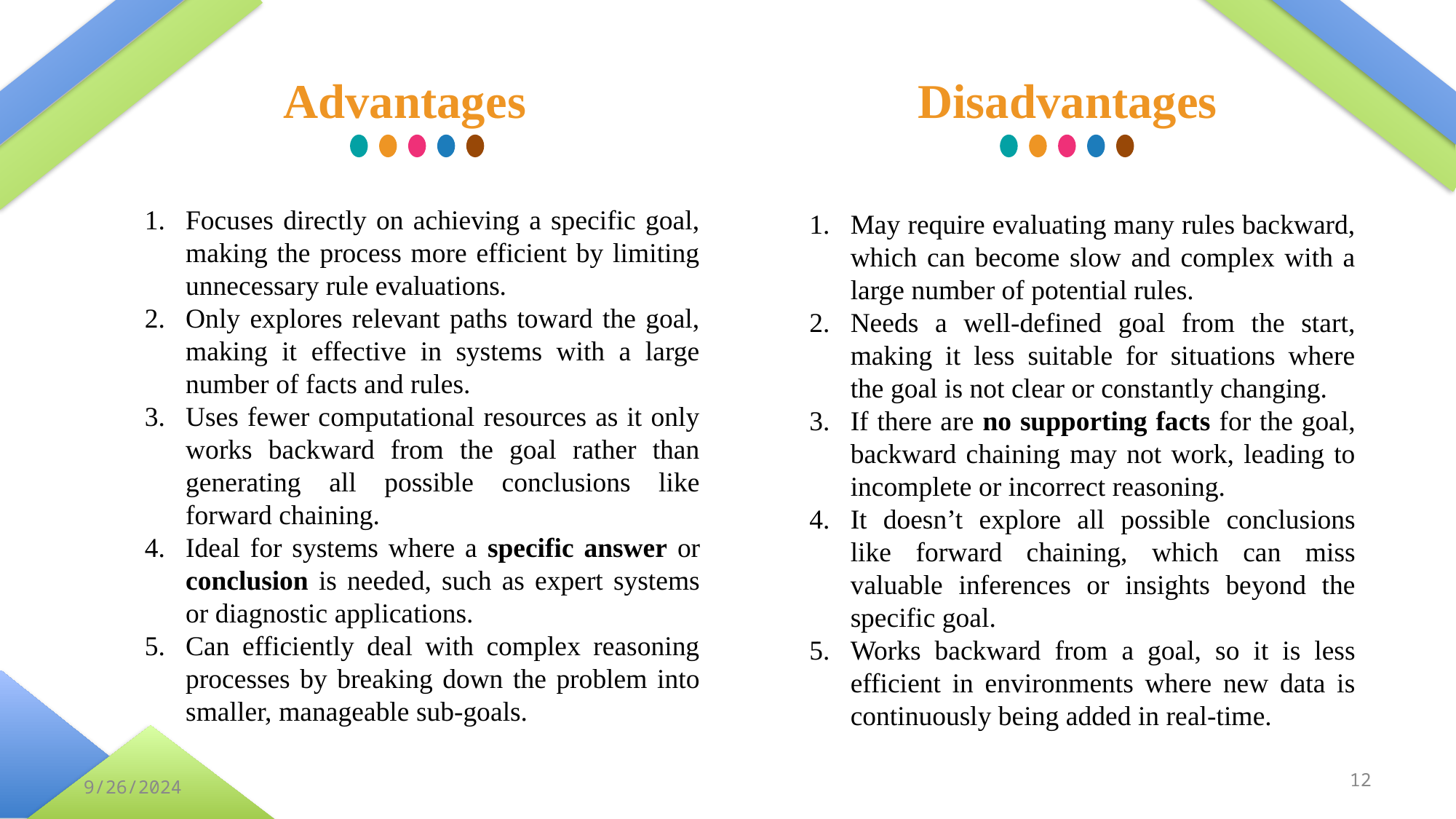

Advantages
Disadvantages

Focuses directly on achieving a specific goal, making the process more efficient by limiting unnecessary rule evaluations.
Only explores relevant paths toward the goal, making it effective in systems with a large number of facts and rules.
Uses fewer computational resources as it only works backward from the goal rather than generating all possible conclusions like forward chaining.
Ideal for systems where a specific answer or conclusion is needed, such as expert systems or diagnostic applications.
Can efficiently deal with complex reasoning processes by breaking down the problem into smaller, manageable sub-goals.
May require evaluating many rules backward, which can become slow and complex with a large number of potential rules.
Needs a well-defined goal from the start, making it less suitable for situations where the goal is not clear or constantly changing.
If there are no supporting facts for the goal, backward chaining may not work, leading to incomplete or incorrect reasoning.
It doesn’t explore all possible conclusions like forward chaining, which can miss valuable inferences or insights beyond the specific goal.
Works backward from a goal, so it is less efficient in environments where new data is continuously being added in real-time.

12
9/26/2024